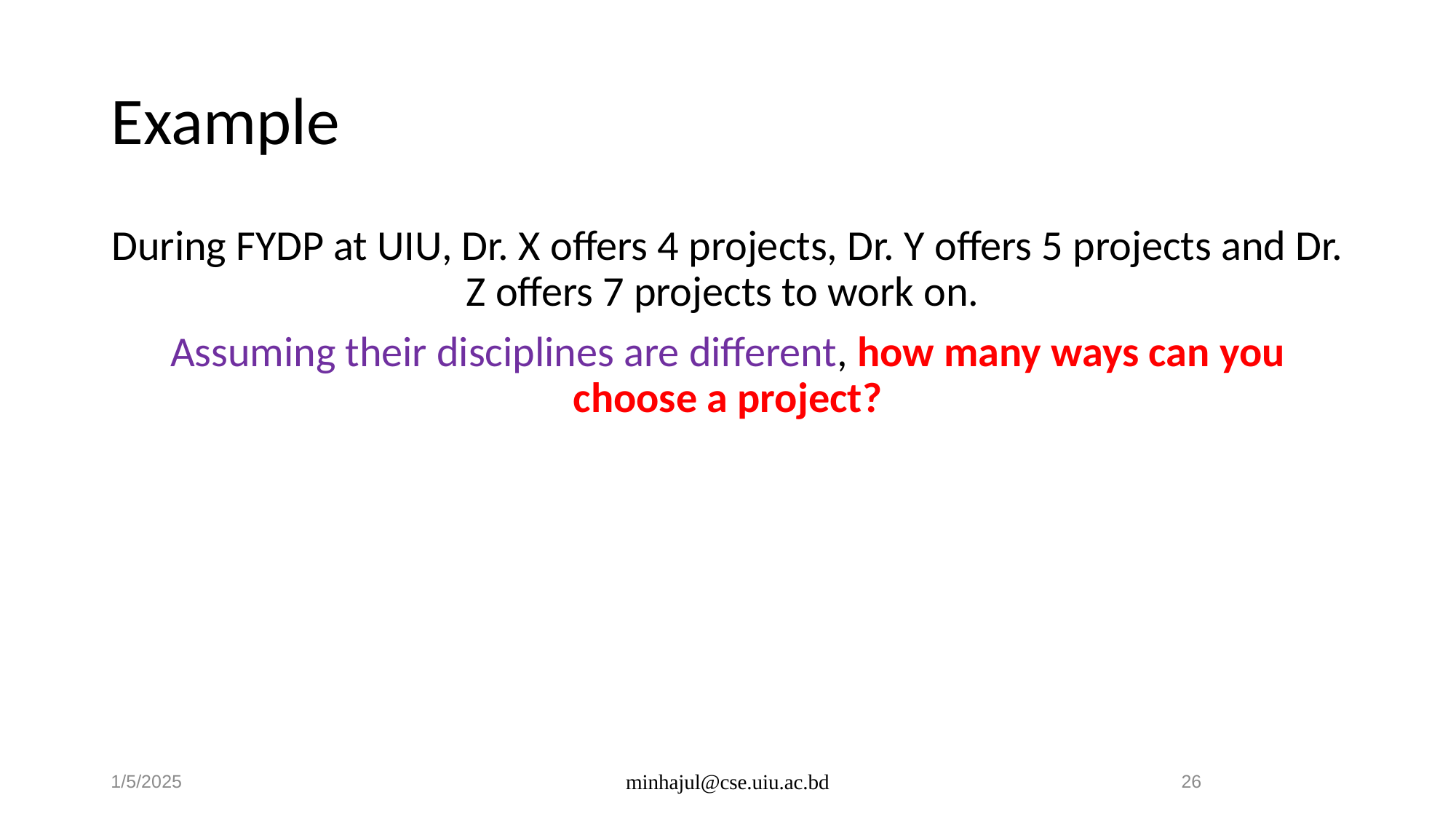

# Example
During FYDP at UIU, Dr. X offers 4 projects, Dr. Y offers 5 projects and Dr. Z offers 7 projects to work on.
Assuming their disciplines are different, how many ways can you choose a project?
1/5/2025
minhajul@cse.uiu.ac.bd
26